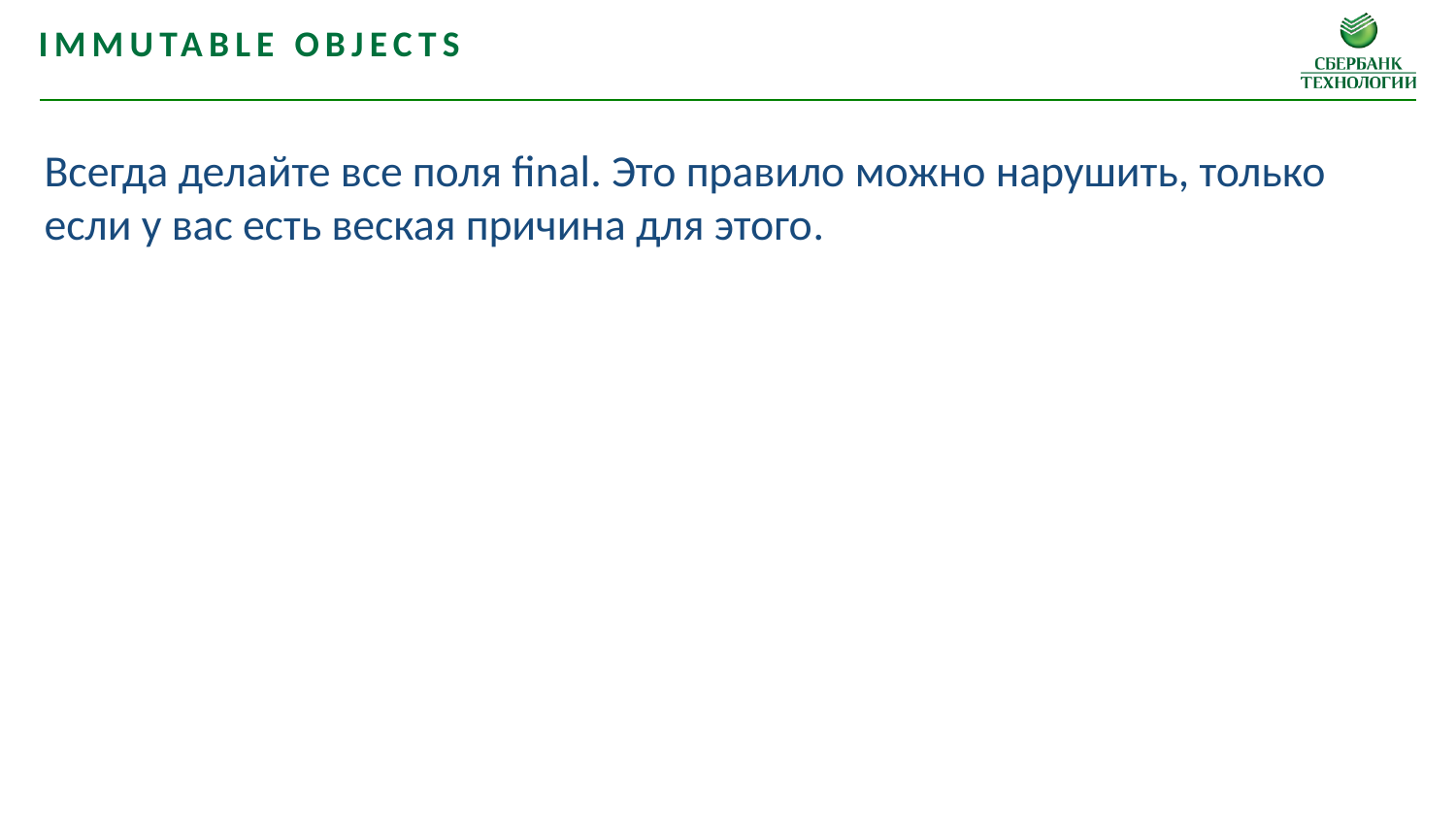

Immutable objects
Всегда делайте все поля final. Это правило можно нарушить, только если у вас есть веская причина для этого.